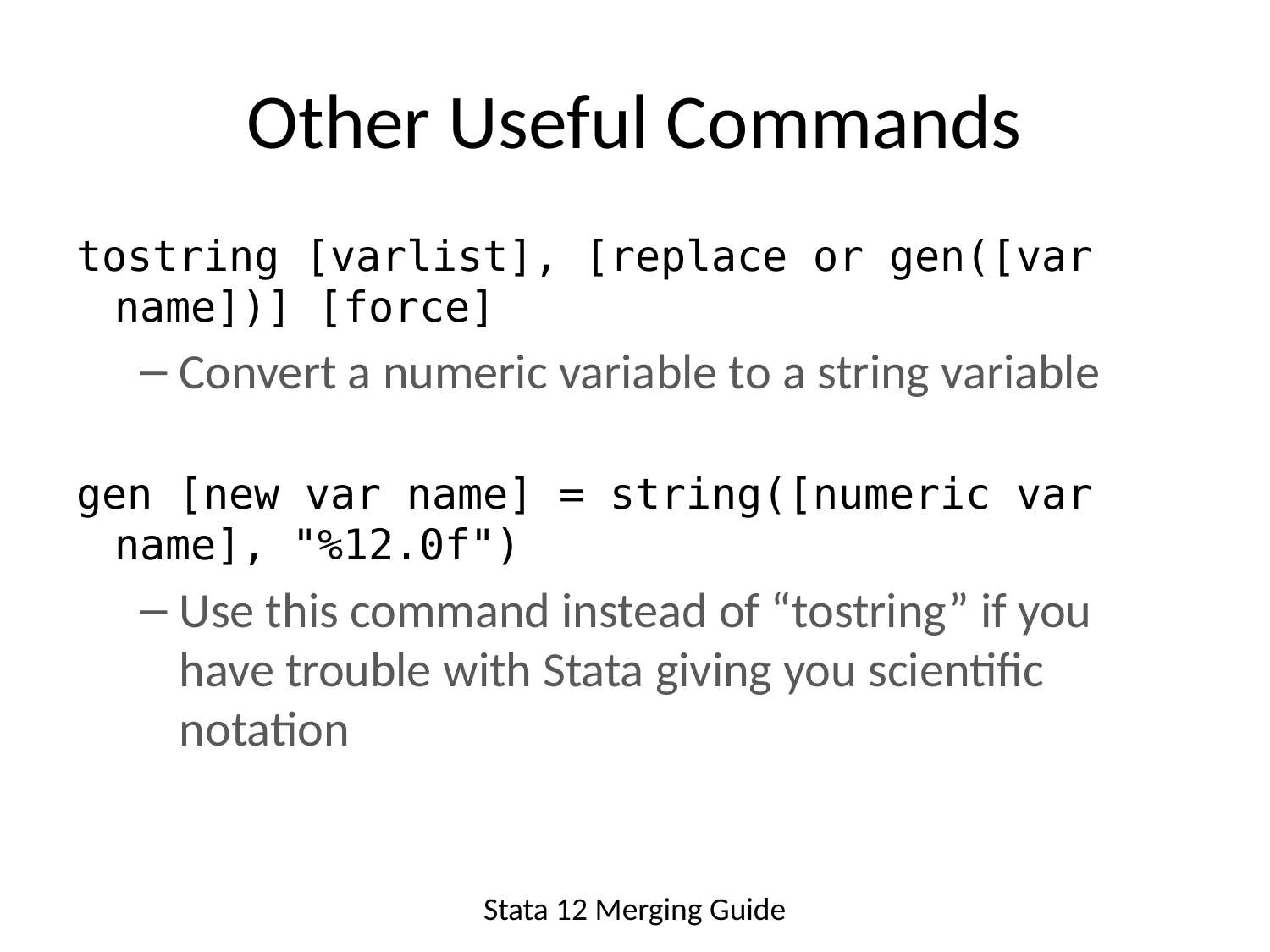

# Other Useful Commands
tostring [varlist], [replace or gen([var name])] [force]
Convert a numeric variable to a string variable

gen [new var name] = string([numeric var name], "%12.0f")
Use this command instead of “tostring” if you have trouble with Stata giving you scientific notation
Stata 12 Merging Guide